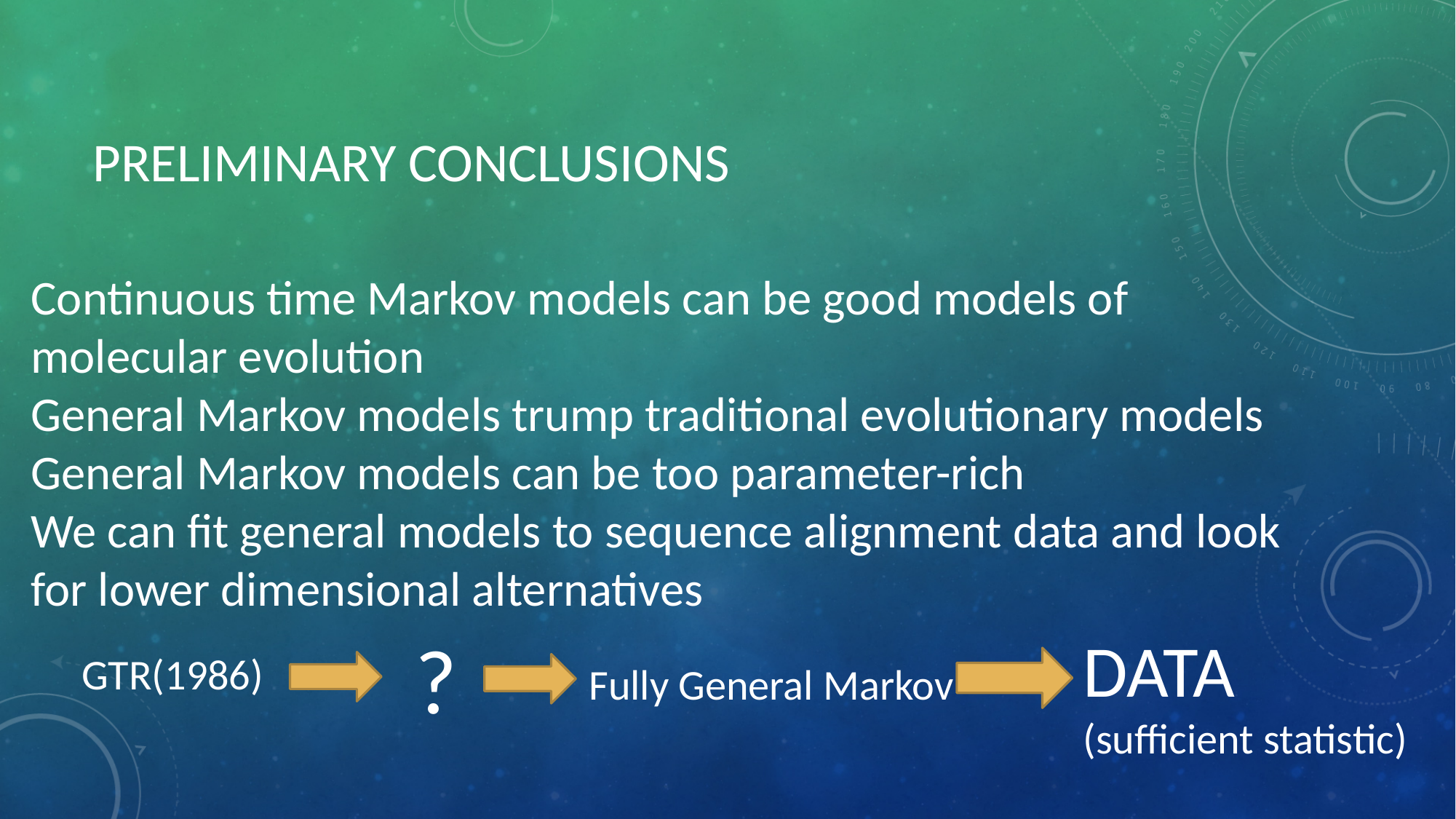

# Preliminary conclusions
Continuous time Markov models can be good models of molecular evolution
General Markov models trump traditional evolutionary models
General Markov models can be too parameter-rich
We can fit general models to sequence alignment data and look for lower dimensional alternatives
?
DATA
(sufficient statistic)
GTR(1986)

Fully General Markov